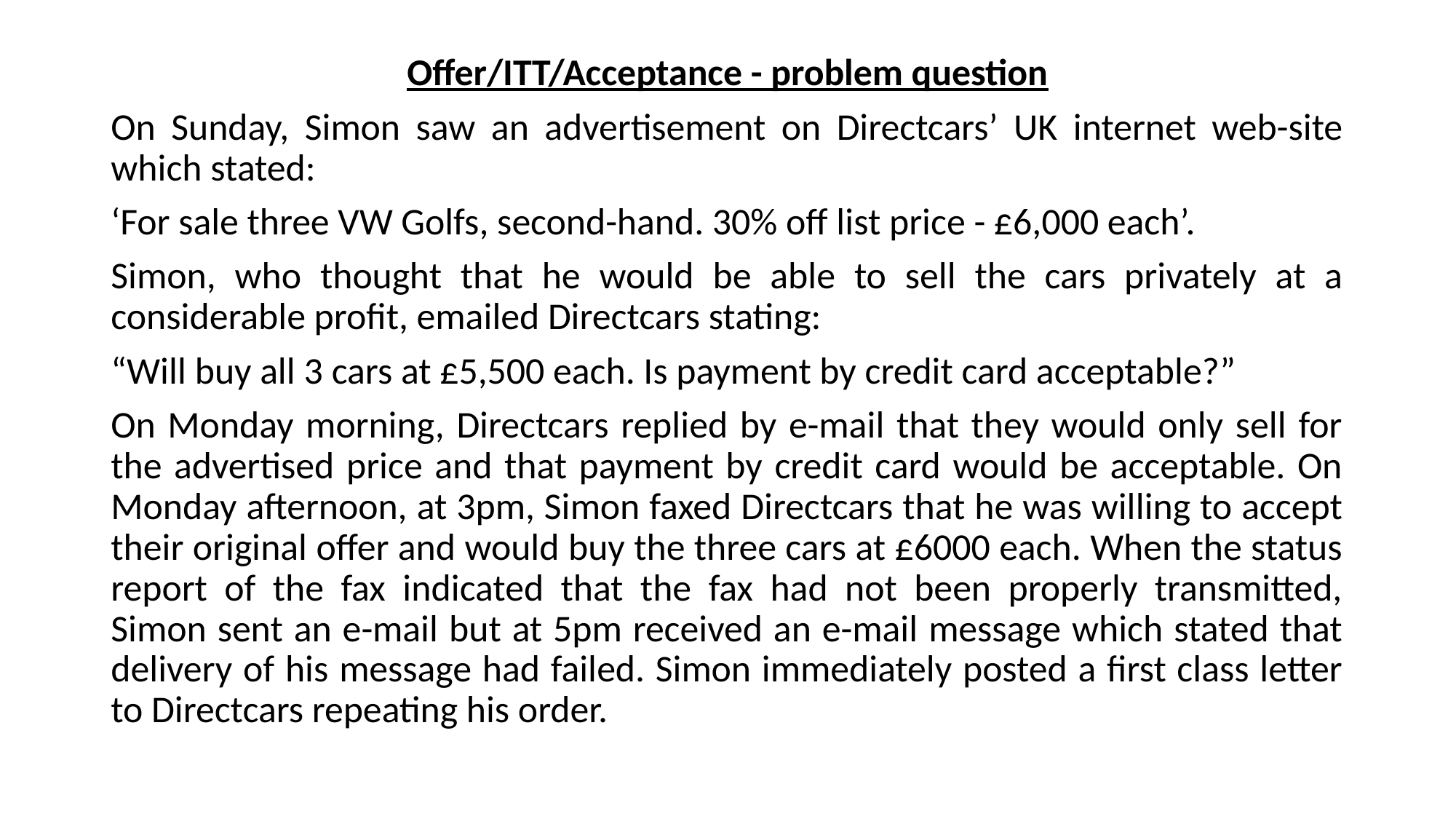

Offer/ITT/Acceptance - problem question
On Sunday, Simon saw an advertisement on Directcars’ UK internet web-site which stated:
‘For sale three VW Golfs, second-hand. 30% off list price - £6,000 each’.
Simon, who thought that he would be able to sell the cars privately at a considerable profit, emailed Directcars stating:
“Will buy all 3 cars at £5,500 each. Is payment by credit card acceptable?”
On Monday morning, Directcars replied by e-mail that they would only sell for the advertised price and that payment by credit card would be acceptable. On Monday afternoon, at 3pm, Simon faxed Directcars that he was willing to accept their original offer and would buy the three cars at £6000 each. When the status report of the fax indicated that the fax had not been properly transmitted, Simon sent an e-mail but at 5pm received an e-mail message which stated that delivery of his message had failed. Simon immediately posted a first class letter to Directcars repeating his order.